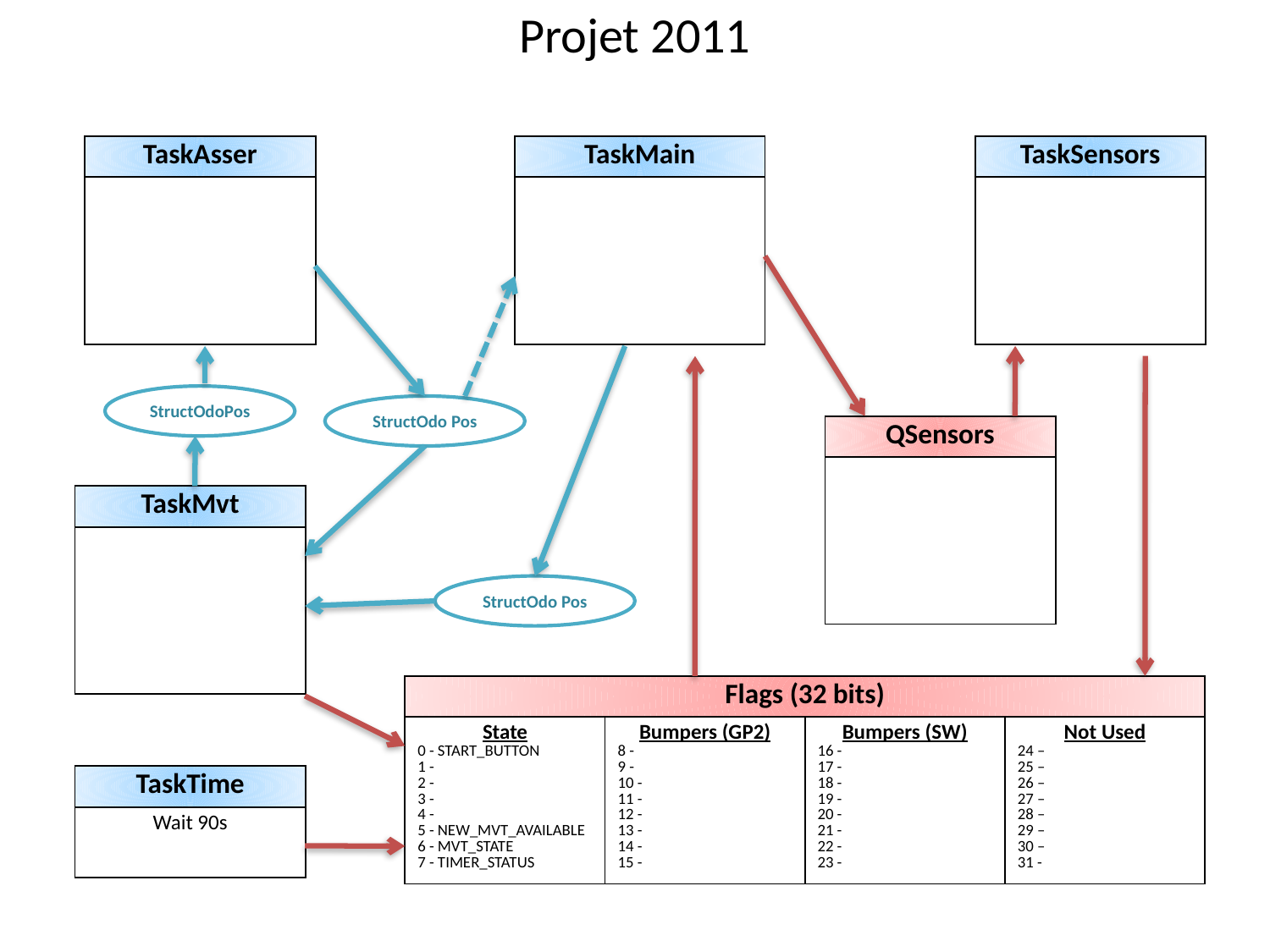

# Projet 2011
| TaskAsser |
| --- |
|  |
| TaskMain |
| --- |
|  |
| TaskSensors |
| --- |
|  |
StructOdoPos
StructOdo Pos
| QSensors |
| --- |
|  |
| TaskMvt |
| --- |
|  |
StructOdo Pos
| Flags (32 bits) |  |  |  |
| --- | --- | --- | --- |
| State 0 - START\_BUTTON 1 - 2 - 3 - 4 - 5 - NEW\_MVT\_AVAILABLE 6 - MVT\_STATE 7 - TIMER\_STATUS | Bumpers (GP2) 8 - 9 - 10 - 11 - 12 - 13 - 14 - 15 - | Bumpers (SW) 16 - 17 - 18 - 19 - 20 - 21 - 22 - 23 - | Not Used 24 – 25 – 26 – 27 – 28 – 29 – 30 – 31 - |
| TaskTime |
| --- |
| Wait 90s |